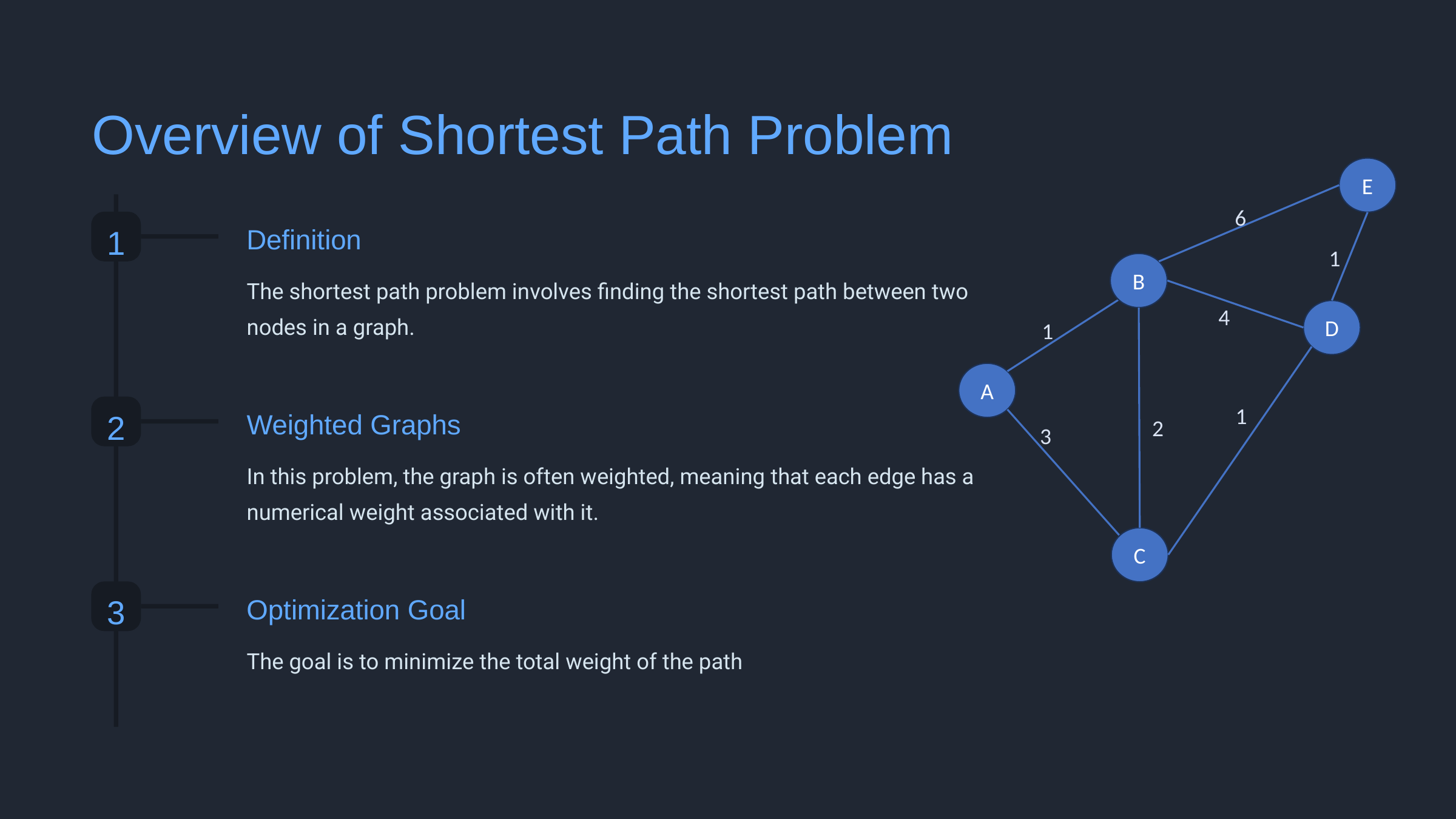

Overview of Shortest Path Problem
E
6
1
B
4
D
1
1
2
3
C
A

1
Definition

The shortest path problem involves finding the shortest path between two nodes in a graph.

2
Weighted Graphs

In this problem, the graph is often weighted, meaning that each edge has a numerical weight associated with it.

3
Optimization Goal

The goal is to minimize the total weight of the path